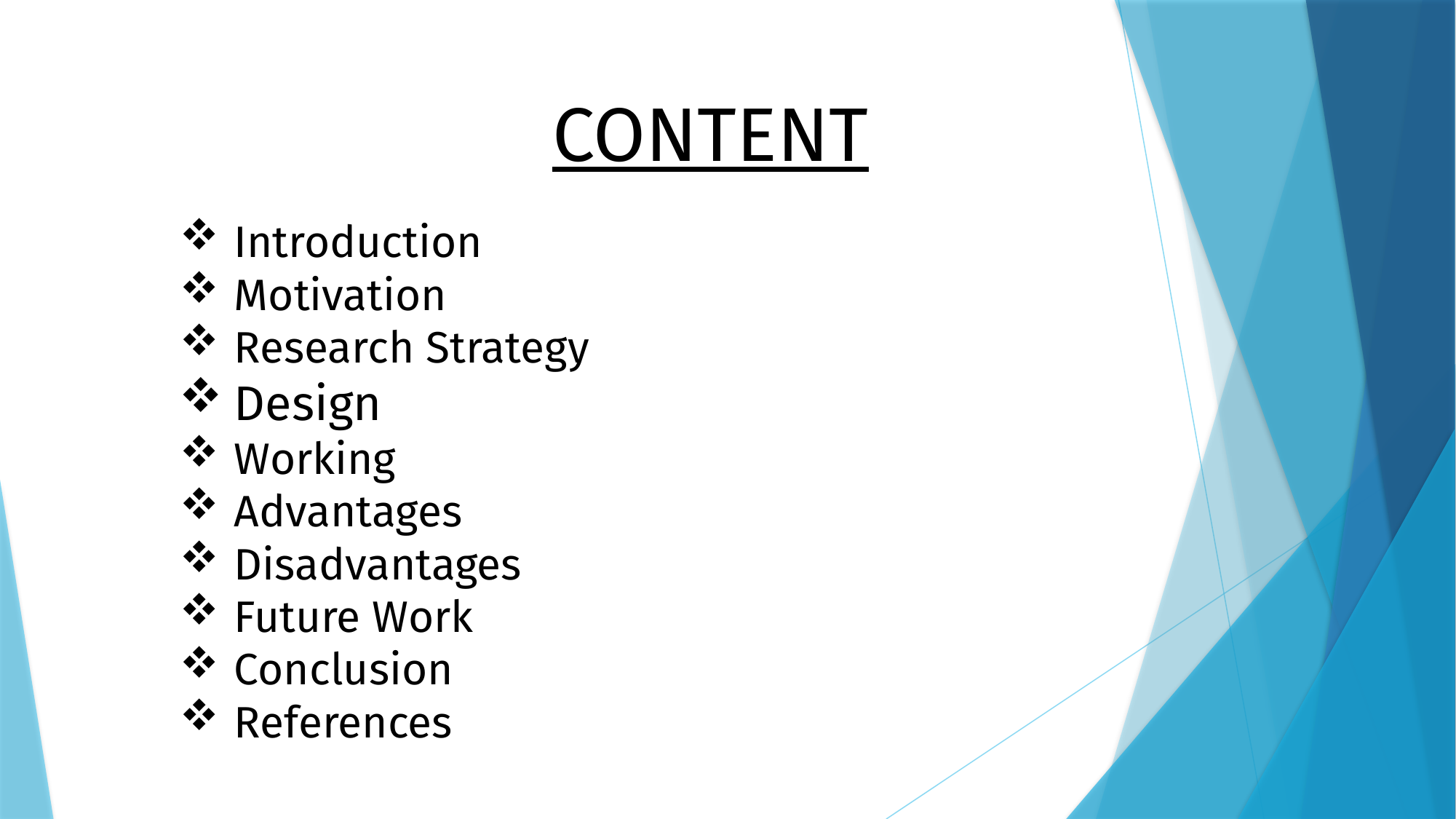

CONTENT
Introduction
Motivation
Research Strategy
Design
Working
Advantages
Disadvantages
Future Work
Conclusion
References